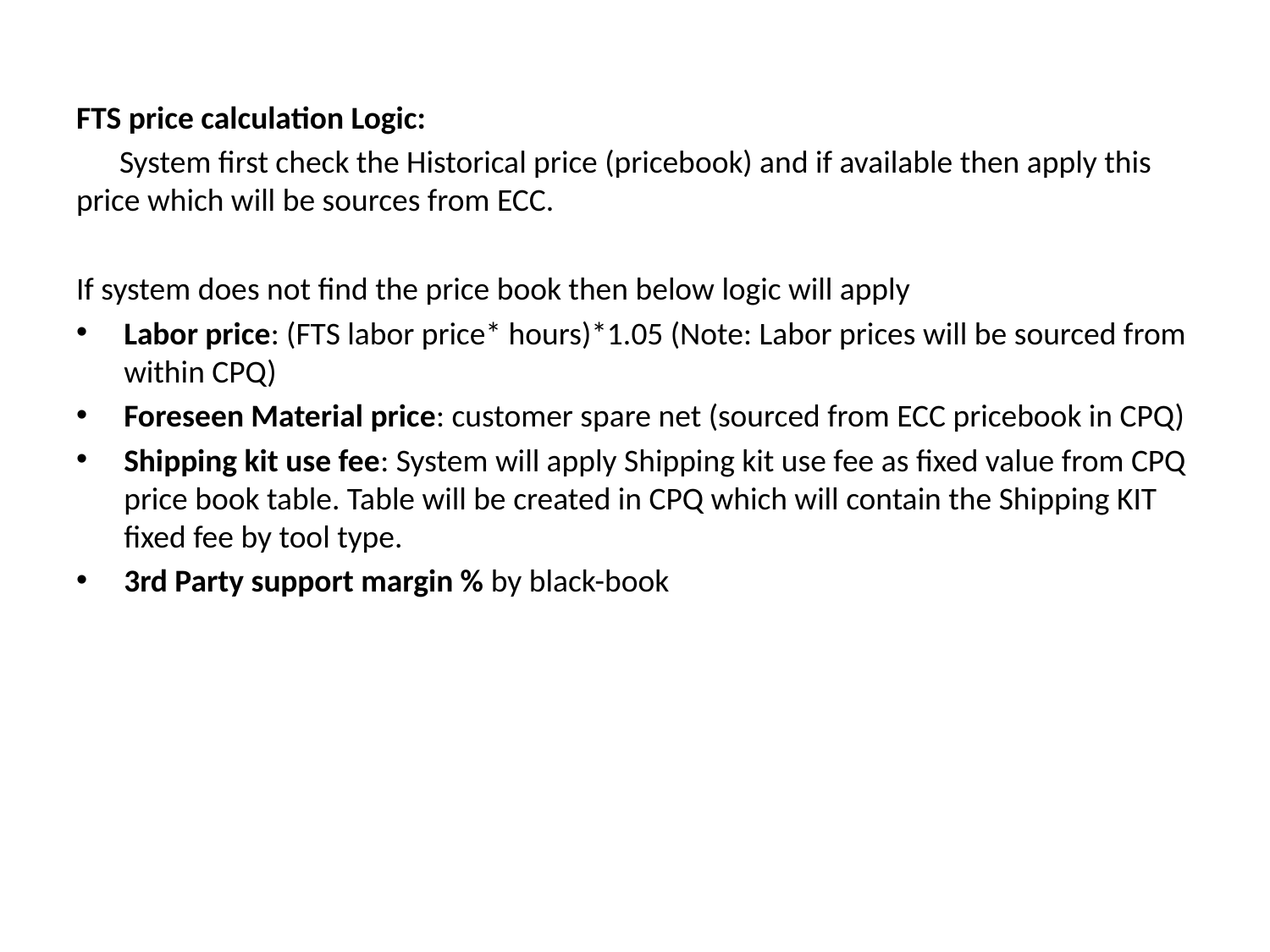

FTS price calculation Logic:
      System first check the Historical price (pricebook) and if available then apply this  price which will be sources from ECC.

If system does not find the price book then below logic will apply
Labor price: (FTS labor price* hours)*1.05 (Note: Labor prices will be sourced from within CPQ)
Foreseen Material price: customer spare net (sourced from ECC pricebook in CPQ)
Shipping kit use fee: System will apply Shipping kit use fee as fixed value from CPQ price book table. Table will be created in CPQ which will contain the Shipping KIT fixed fee by tool type.
3rd Party support margin % by black-book